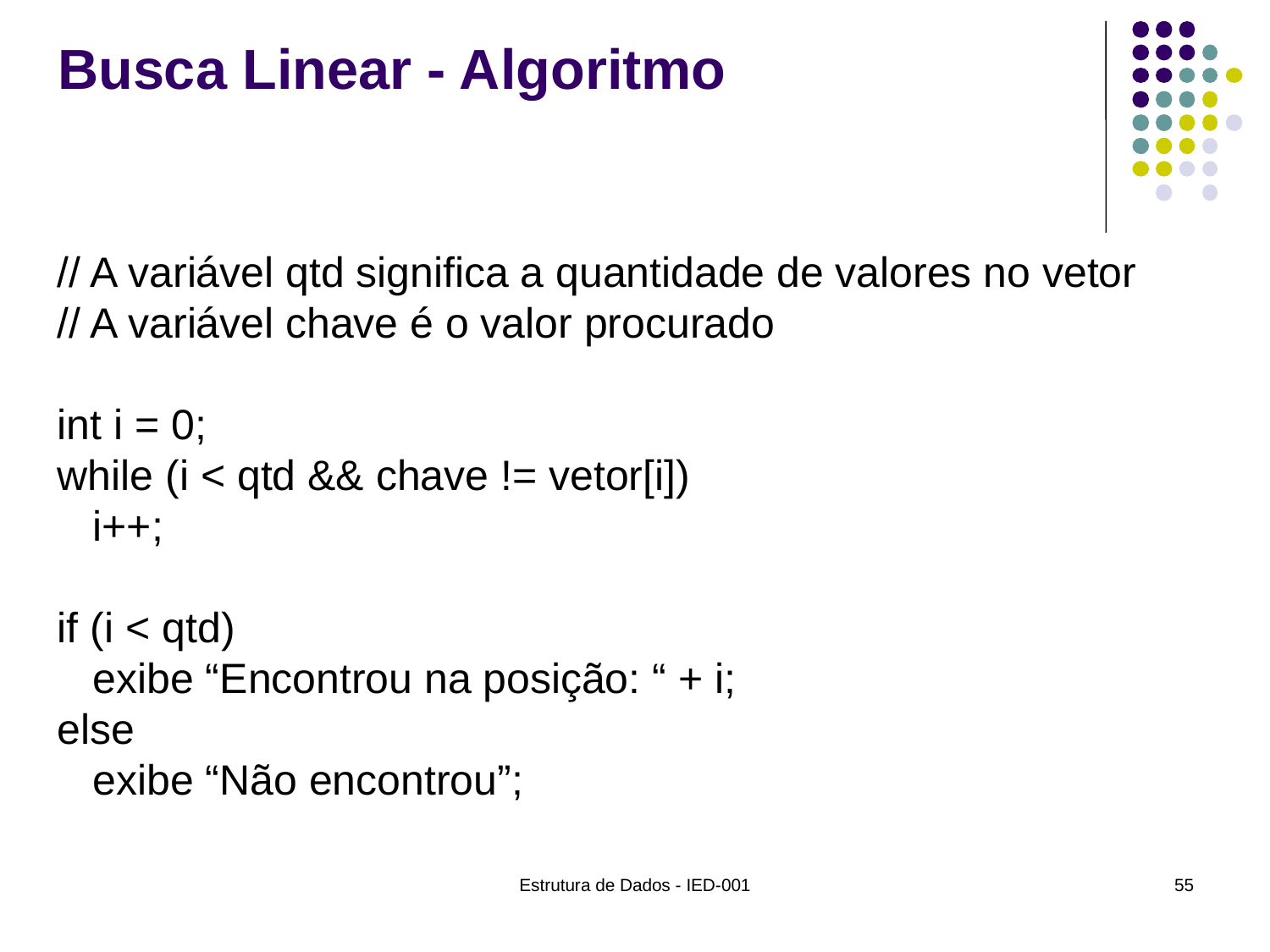

# Busca Linear - Algoritmo
// A variável qtd significa a quantidade de valores no vetor
// A variável chave é o valor procurado

int i = 0;
while (i < qtd && chave != vetor[i])
   i++;

if (i < qtd)
   exibe “Encontrou na posição: “ + i;
else
   exibe “Não encontrou”;
Estrutura de Dados - IED-001
55